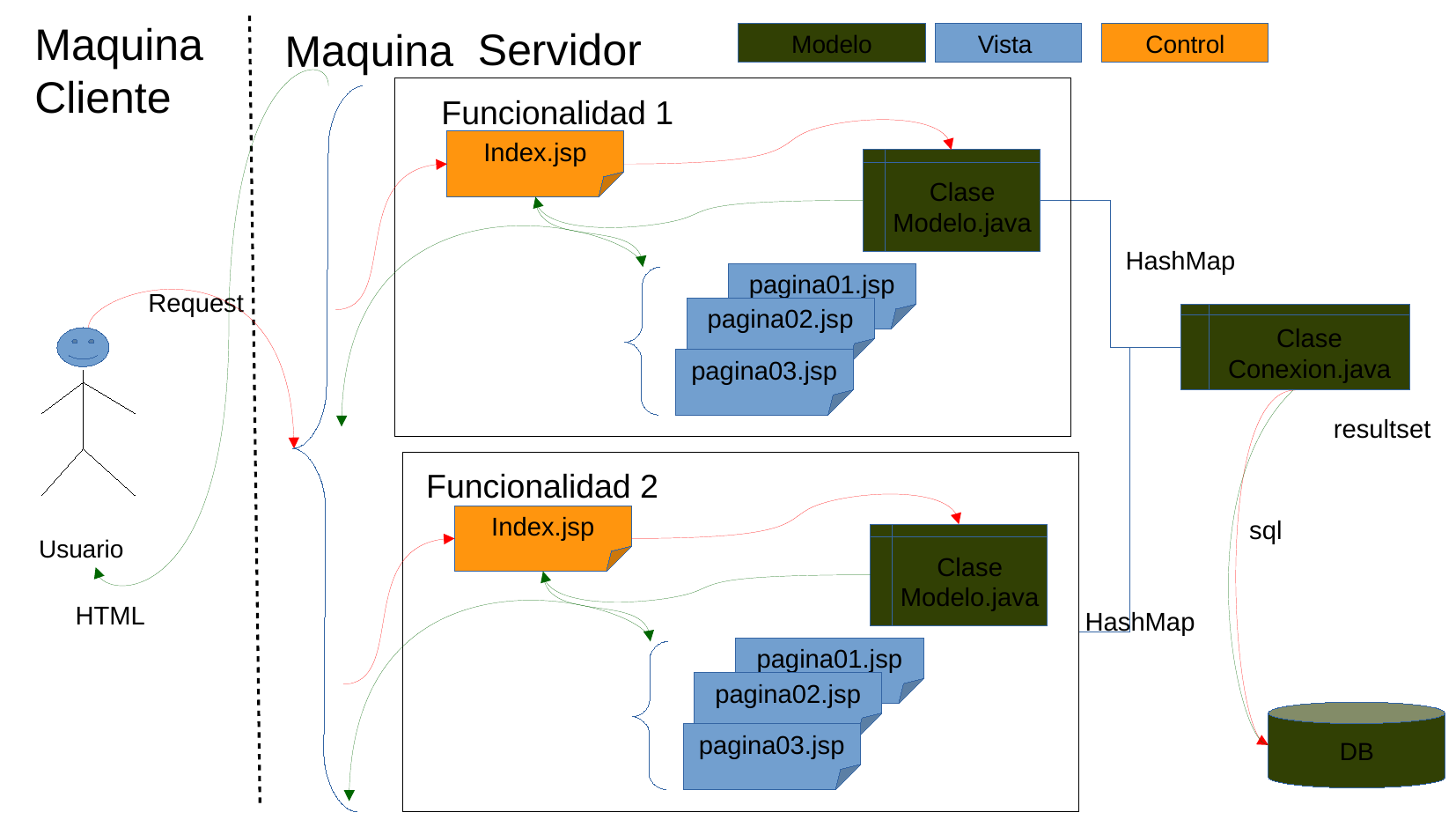

Maquina
Cliente
Maquina  Servidor

Modelo
Vista
Control

Funcionalidad 1
Index.jsp
Clase
Modelo.java
pagina01.jsp

pagina02.jsp
pagina03.jsp

HashMap
Request
Clase
Conexion.java

resultset

Funcionalidad 2
Index.jsp
Clase
Modelo.java
pagina01.jsp

pagina02.jsp
pagina03.jsp
sql
Usuario
HTML
HashMap
DB